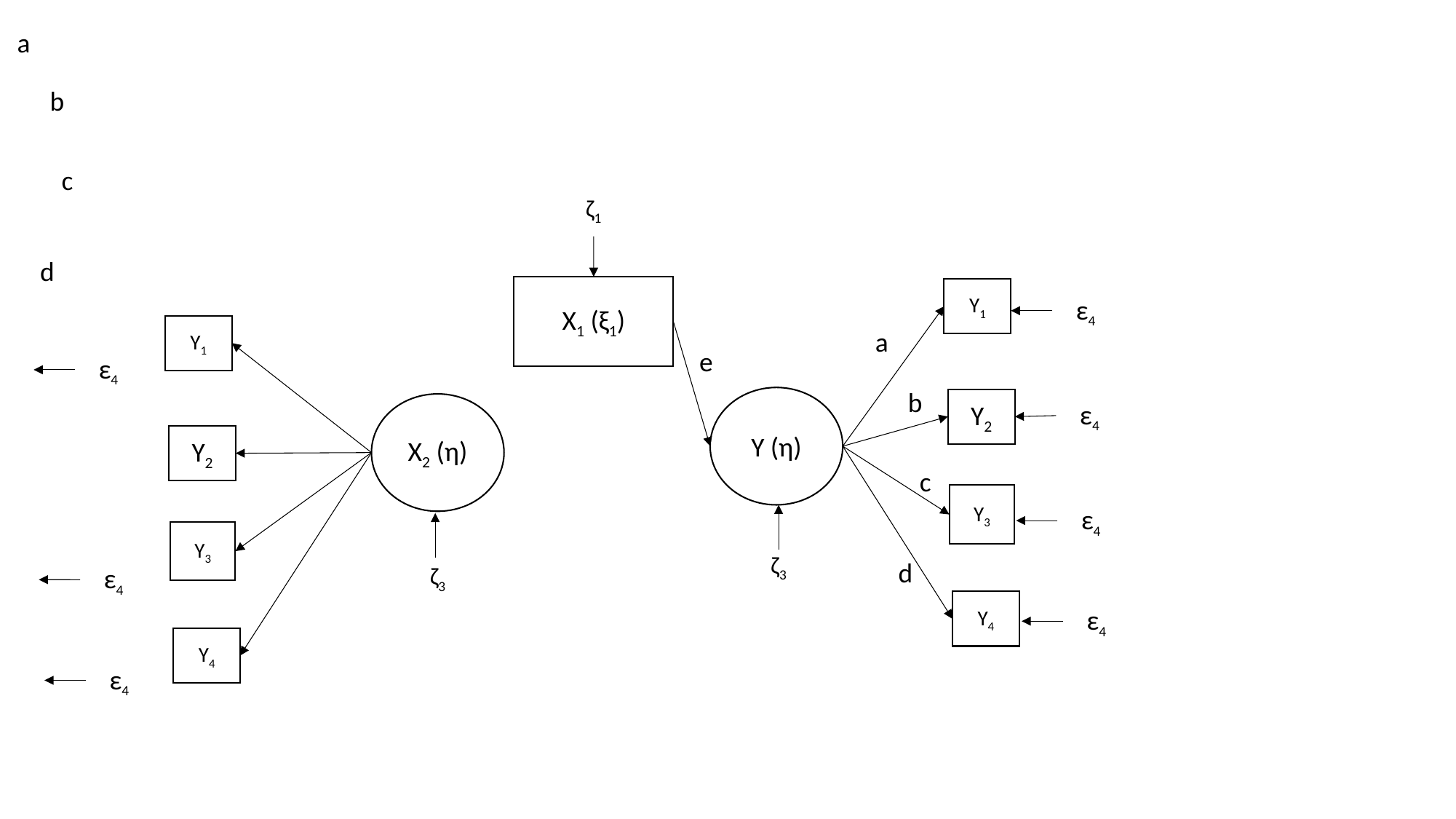

a
b
c
ζ1
X1 (ξ1)
e
d
Y1
ε4
a
b
ε4
Y (η)
Y2
c
Y3
ε4
ζ3
d
Y4
ε4
Y1
ε4
X2 (η)
Y2
Y3
ζ3
ε4
Y4
ε4